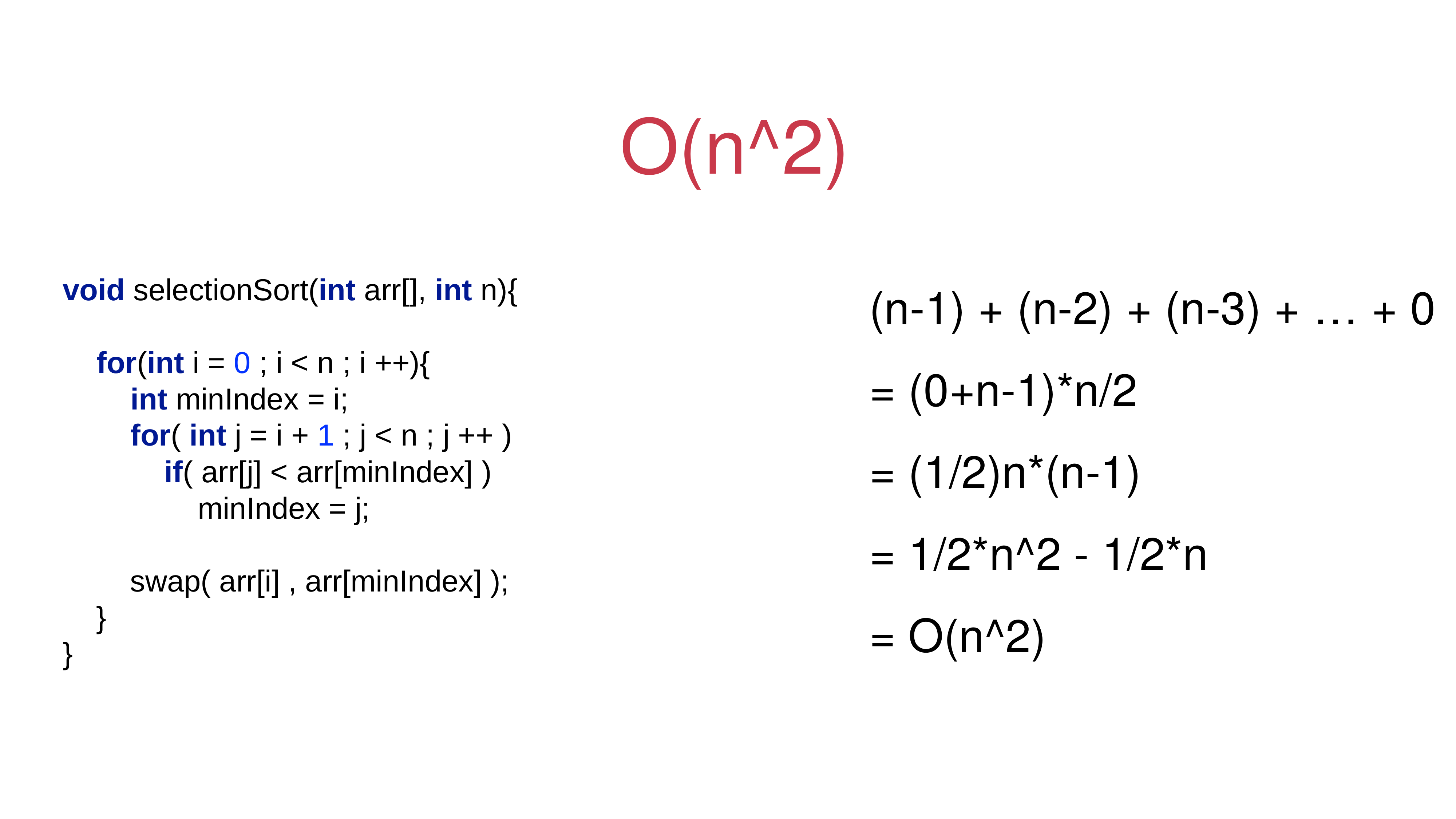

# O(n^2)
(n-1) + (n-2) + (n-3) + … + 0
= (0+n-1)*n/2
= (1/2)n*(n-1)
= 1/2*n^2 - 1/2*n
= O(n^2)
void selectionSort(int arr[], int n){
    for(int i = 0 ; i < n ; i ++){
        int minIndex = i;
        for( int j = i + 1 ; j < n ; j ++ )
            if( arr[j] < arr[minIndex] )
                minIndex = j;
        swap( arr[i] , arr[minIndex] );
    }
}